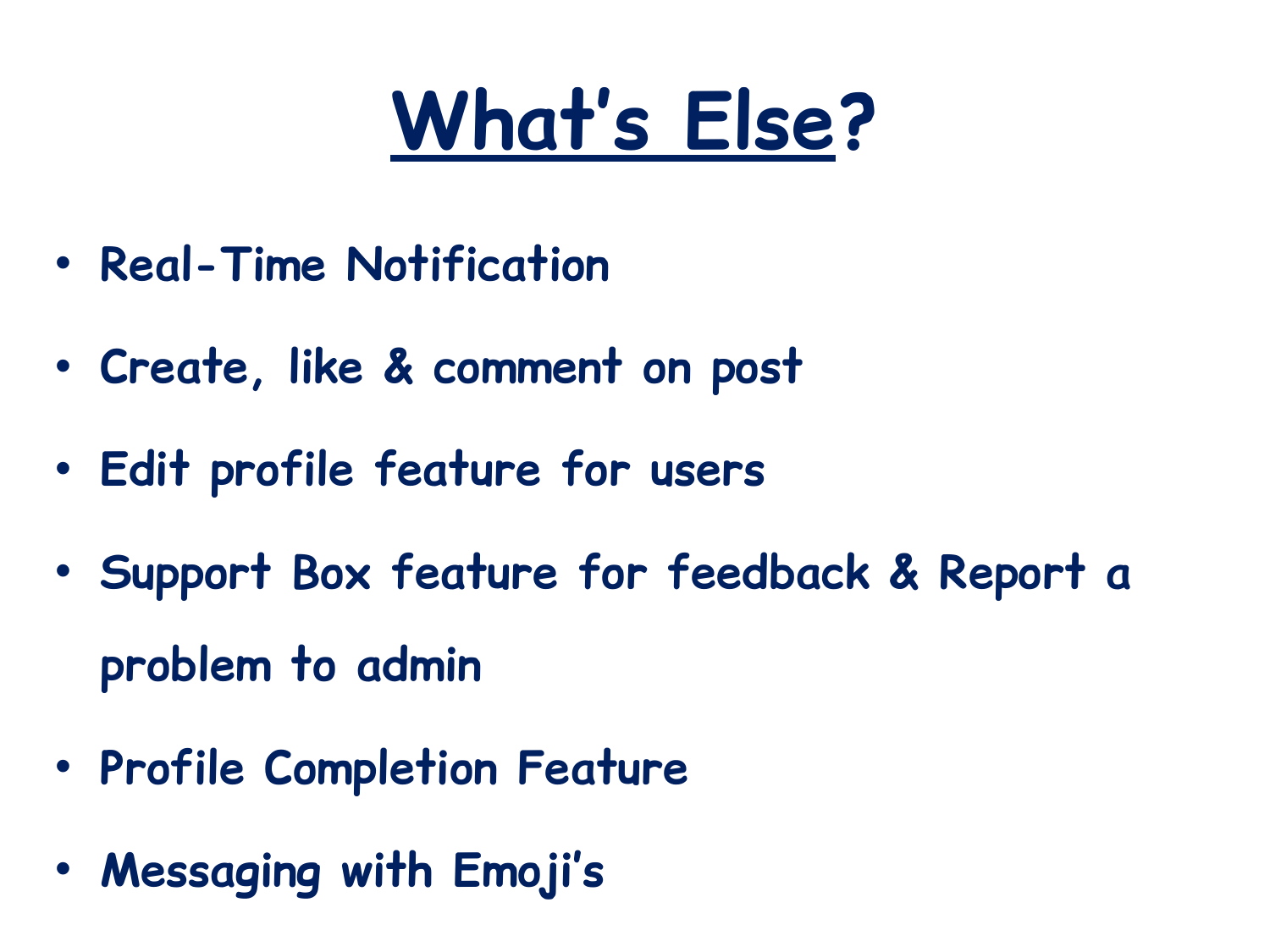

# What’s Else?
Real-Time Notification
Create, like & comment on post
Edit profile feature for users
Support Box feature for feedback & Report a problem to admin
Profile Completion Feature
Messaging with Emoji’s